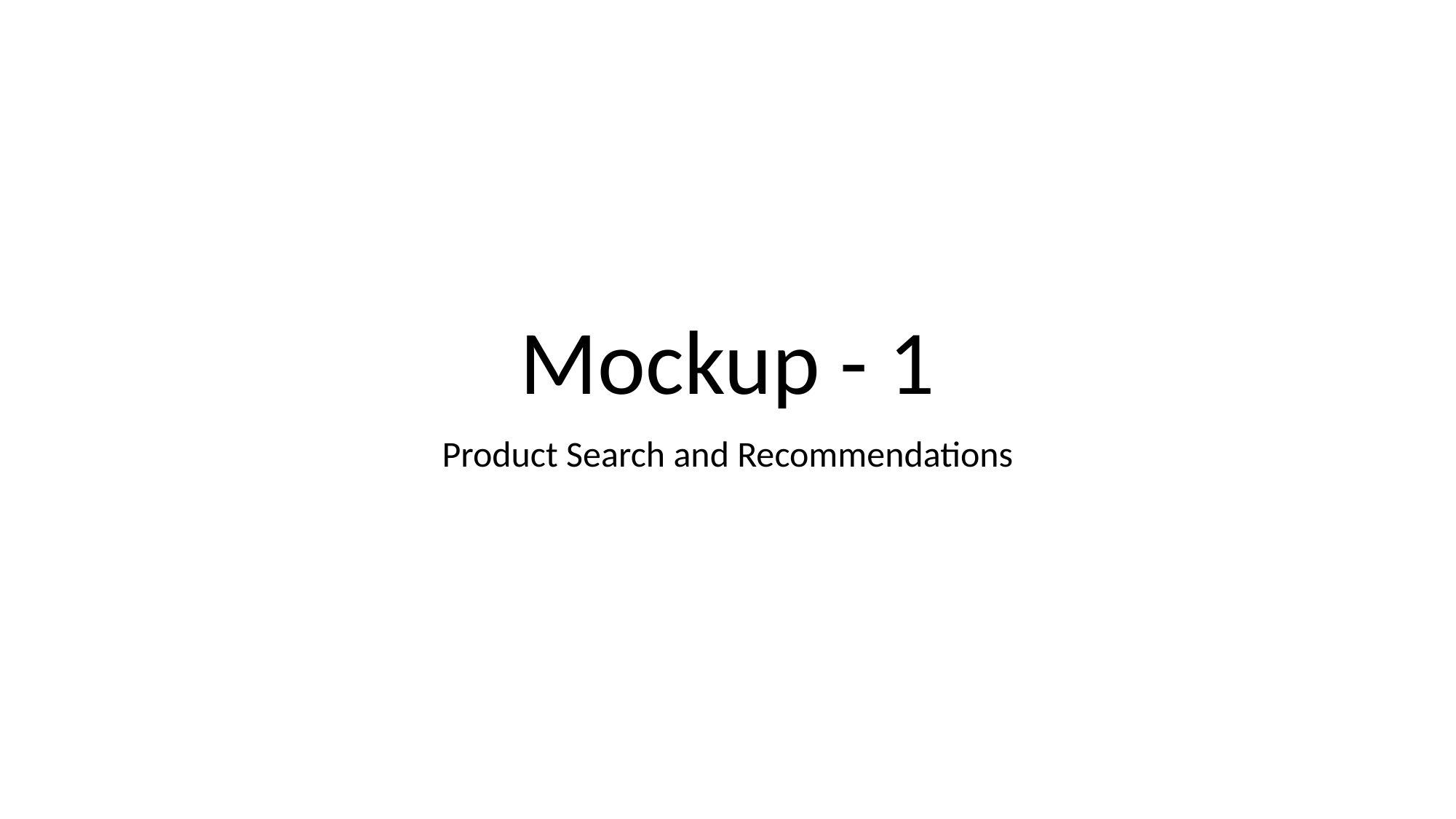

# Mockup - 1
Product Search and Recommendations